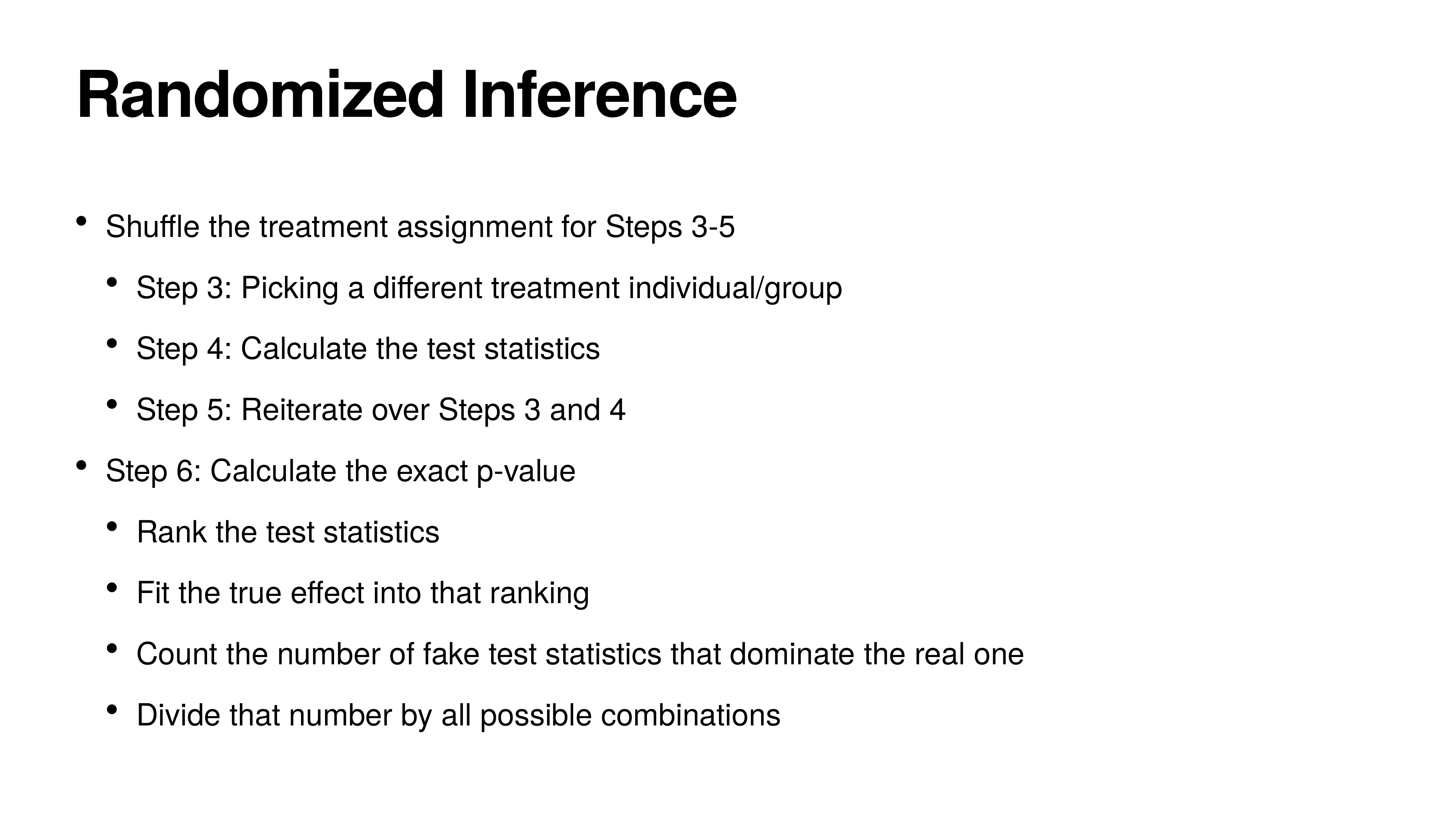

# Randomized Inference
Shuffle the treatment assignment for Steps 3-5
Step 3: Picking a different treatment individual/group
Step 4: Calculate the test statistics
Step 5: Reiterate over Steps 3 and 4
Step 6: Calculate the exact p-value
Rank the test statistics
Fit the true effect into that ranking
Count the number of fake test statistics that dominate the real one
Divide that number by all possible combinations
78